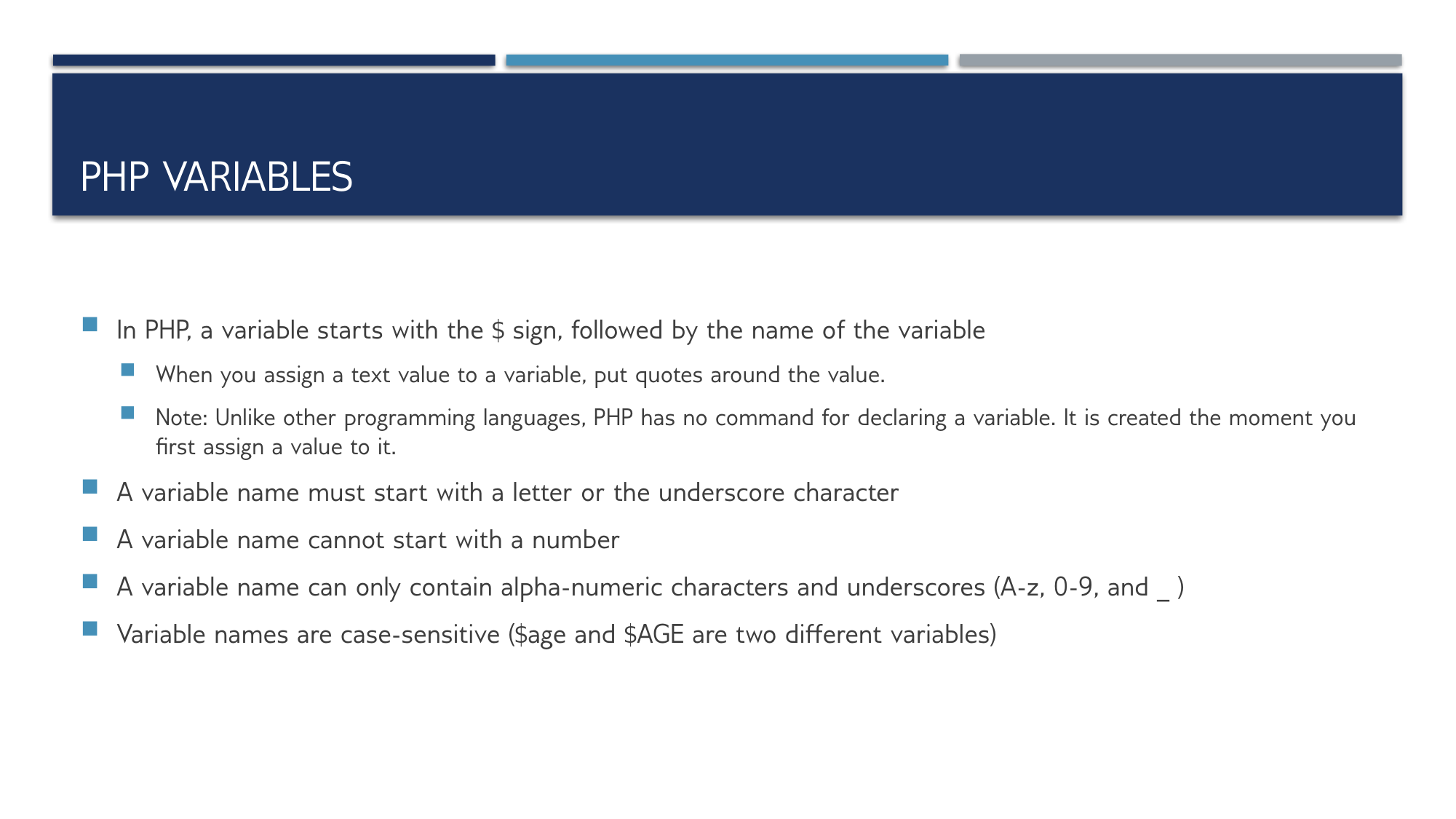

# PHP Variables
In PHP, a variable starts with the $ sign, followed by the name of the variable
When you assign a text value to a variable, put quotes around the value.
Note: Unlike other programming languages, PHP has no command for declaring a variable. It is created the moment you first assign a value to it.
A variable name must start with a letter or the underscore character
A variable name cannot start with a number
A variable name can only contain alpha-numeric characters and underscores (A-z, 0-9, and _ )
Variable names are case-sensitive ($age and $AGE are two different variables)